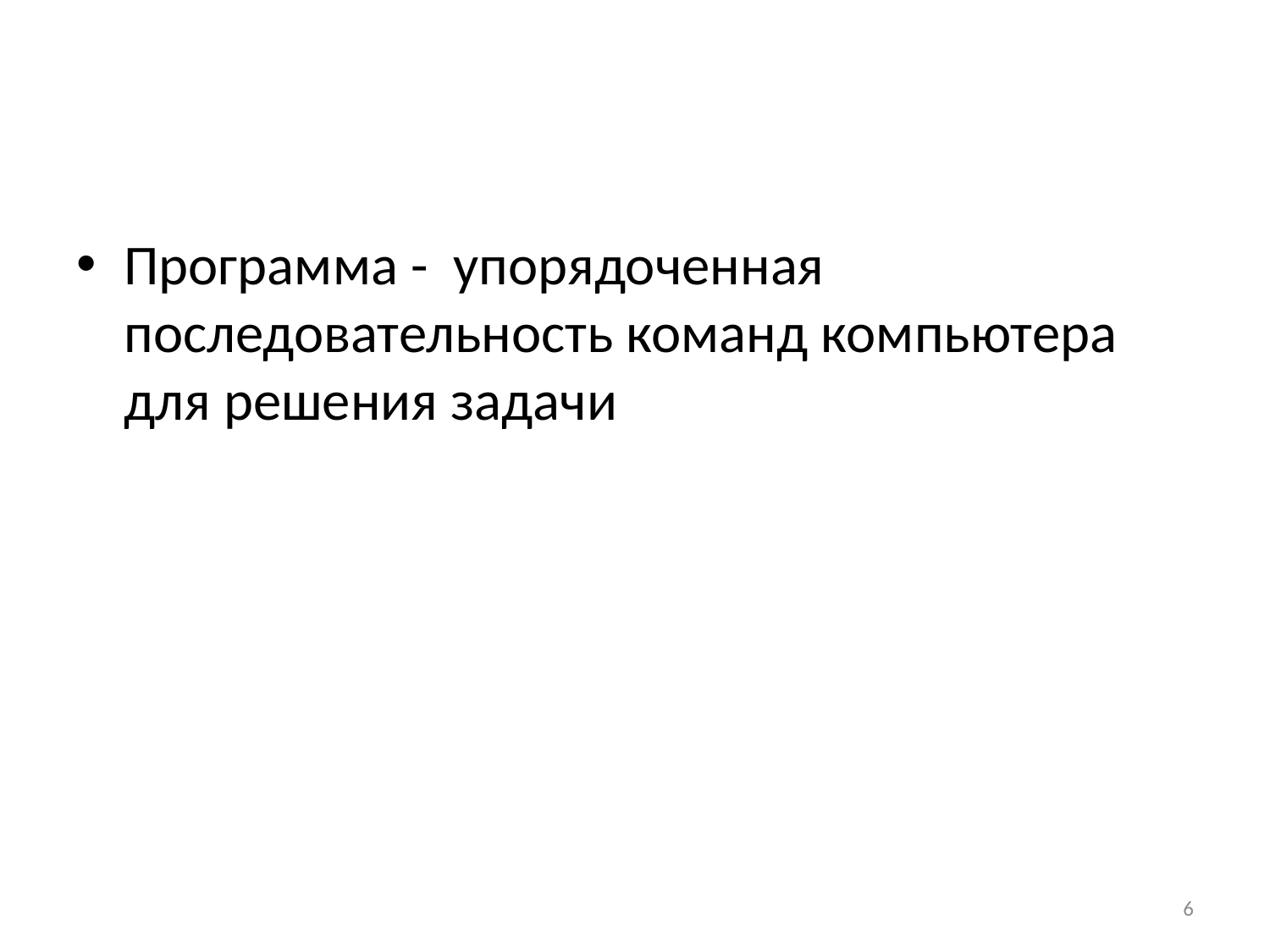

#
Программа -  упорядоченная последовательность команд компьютера для решения задачи

6